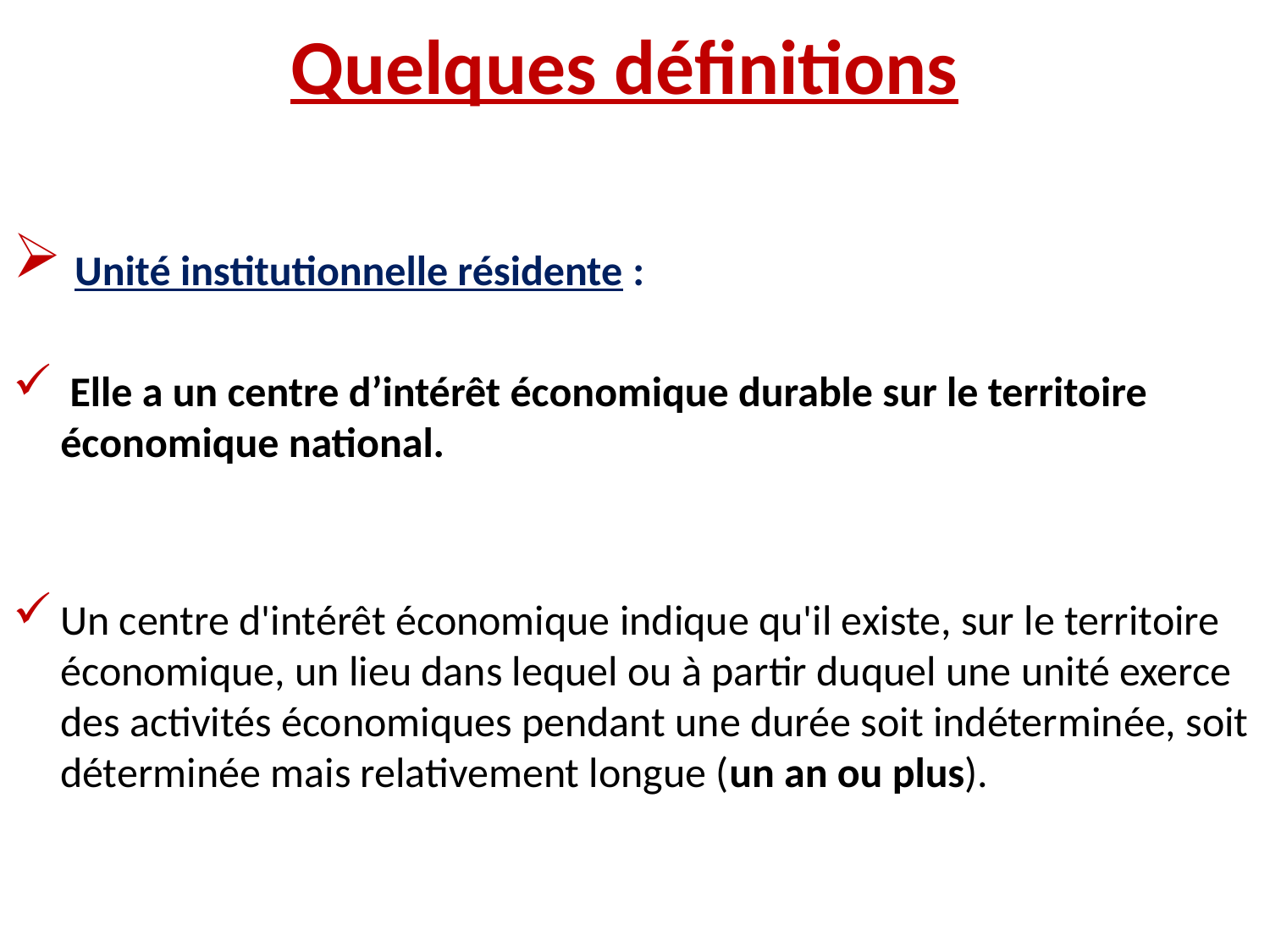

# Quelques définitions
 Unité institutionnelle résidente :

 Elle a un centre d’intérêt économique durable sur le territoire économique national.

Un centre d'intérêt économique indique qu'il existe, sur le territoire économique, un lieu dans lequel ou à partir duquel une unité exerce des activités économiques pendant une durée soit indéterminée, soit déterminée mais relativement longue (un an ou plus).